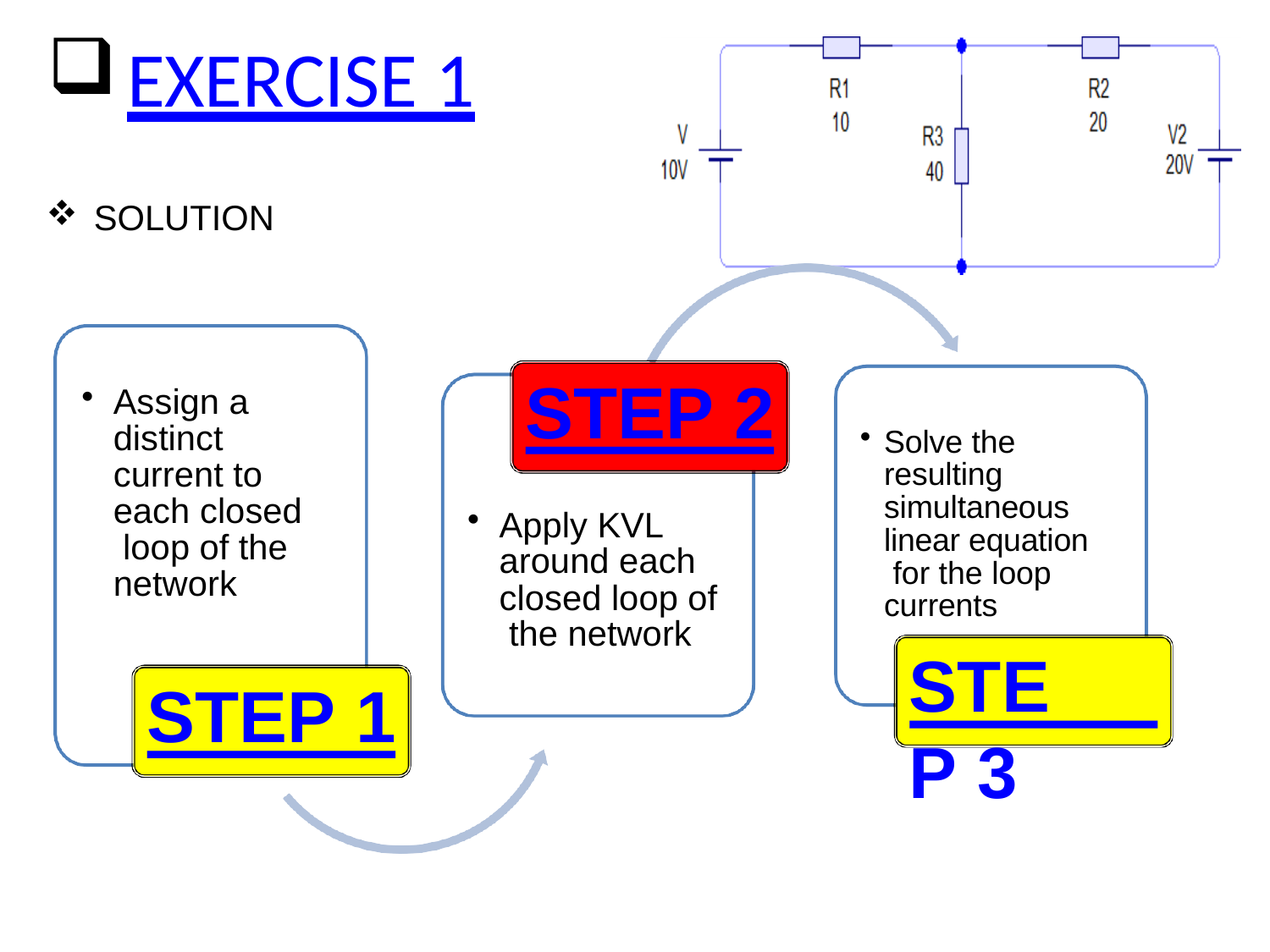

EXERCISE 1
SOLUTION

STEP 2
Apply KVL  around each  closed loop of  the network
Assign a  distinct  current to  each closed  loop of the  network
Solve the  resulting  simultaneous  linear equation  for the loop  currents
STEP 3
STEP 1